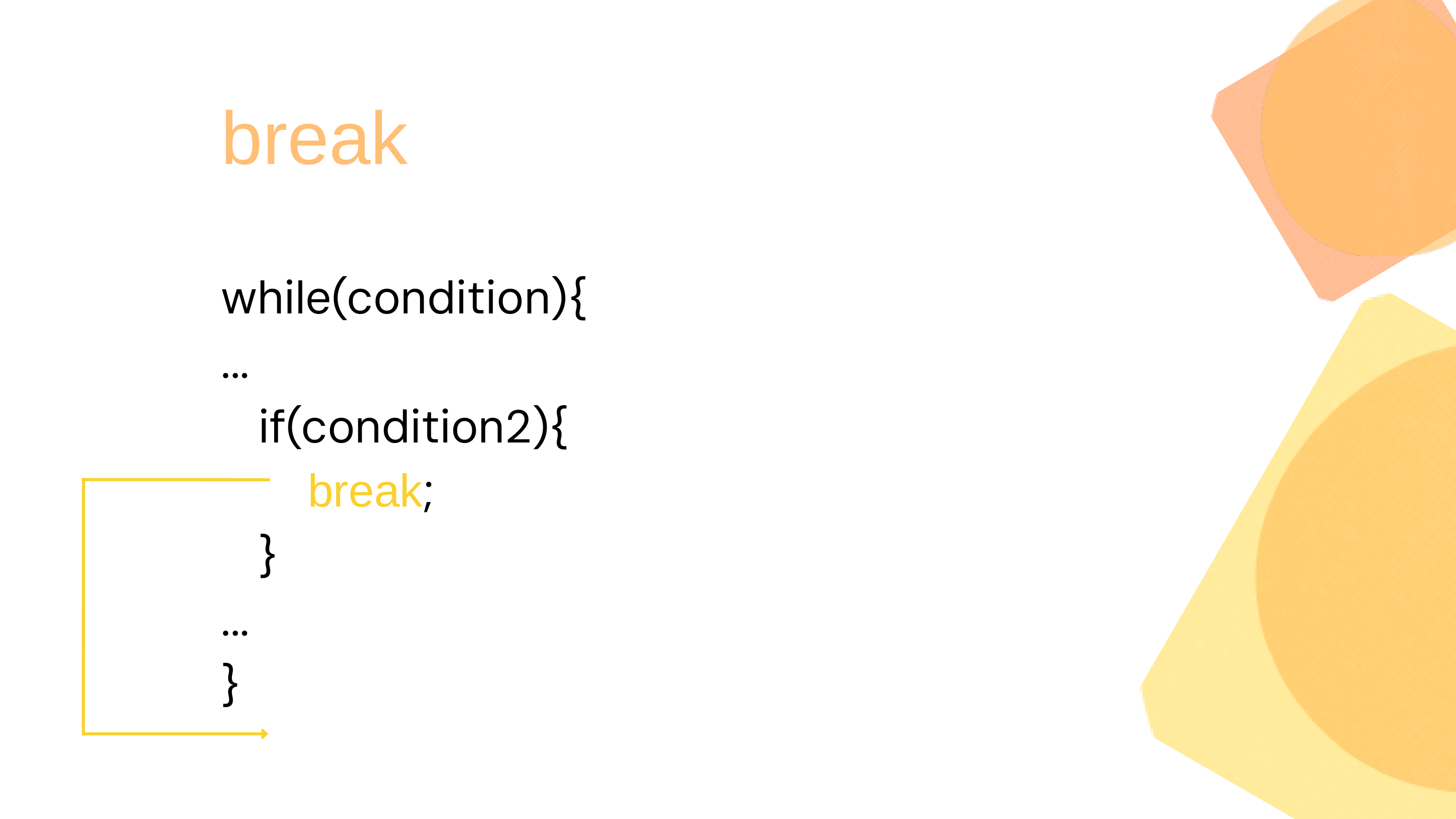

break
while(condition){
...
   if(condition2){
       break;
   }
...
}